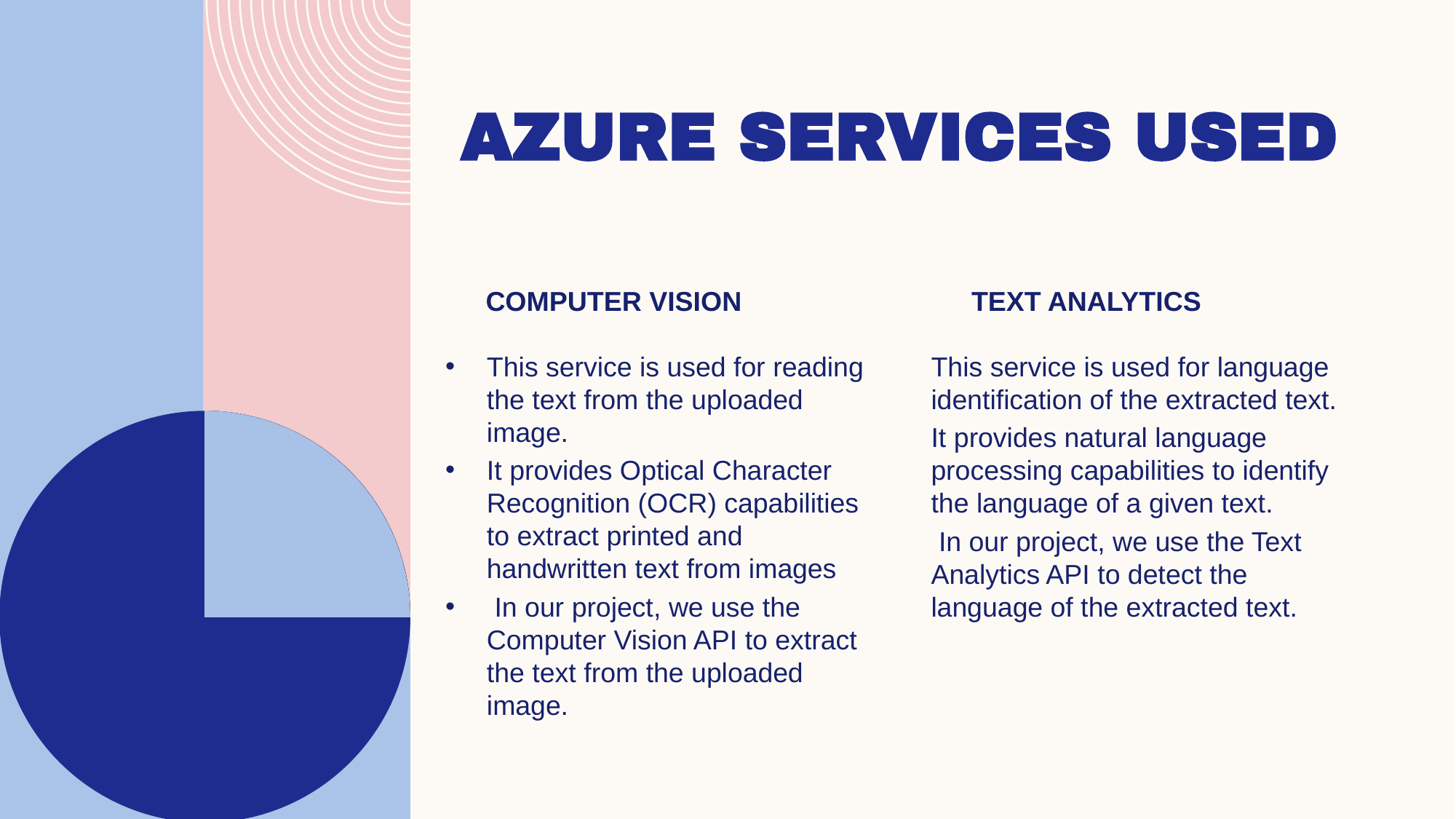

# AZURE SERVICES USED
Computer Vision
Text Analytics
This service is used for reading the text from the uploaded image.
It provides Optical Character Recognition (OCR) capabilities to extract printed and handwritten text from images
 In our project, we use the Computer Vision API to extract the text from the uploaded image.
This service is used for language identification of the extracted text.
It provides natural language processing capabilities to identify the language of a given text.
 In our project, we use the Text Analytics API to detect the language of the extracted text.